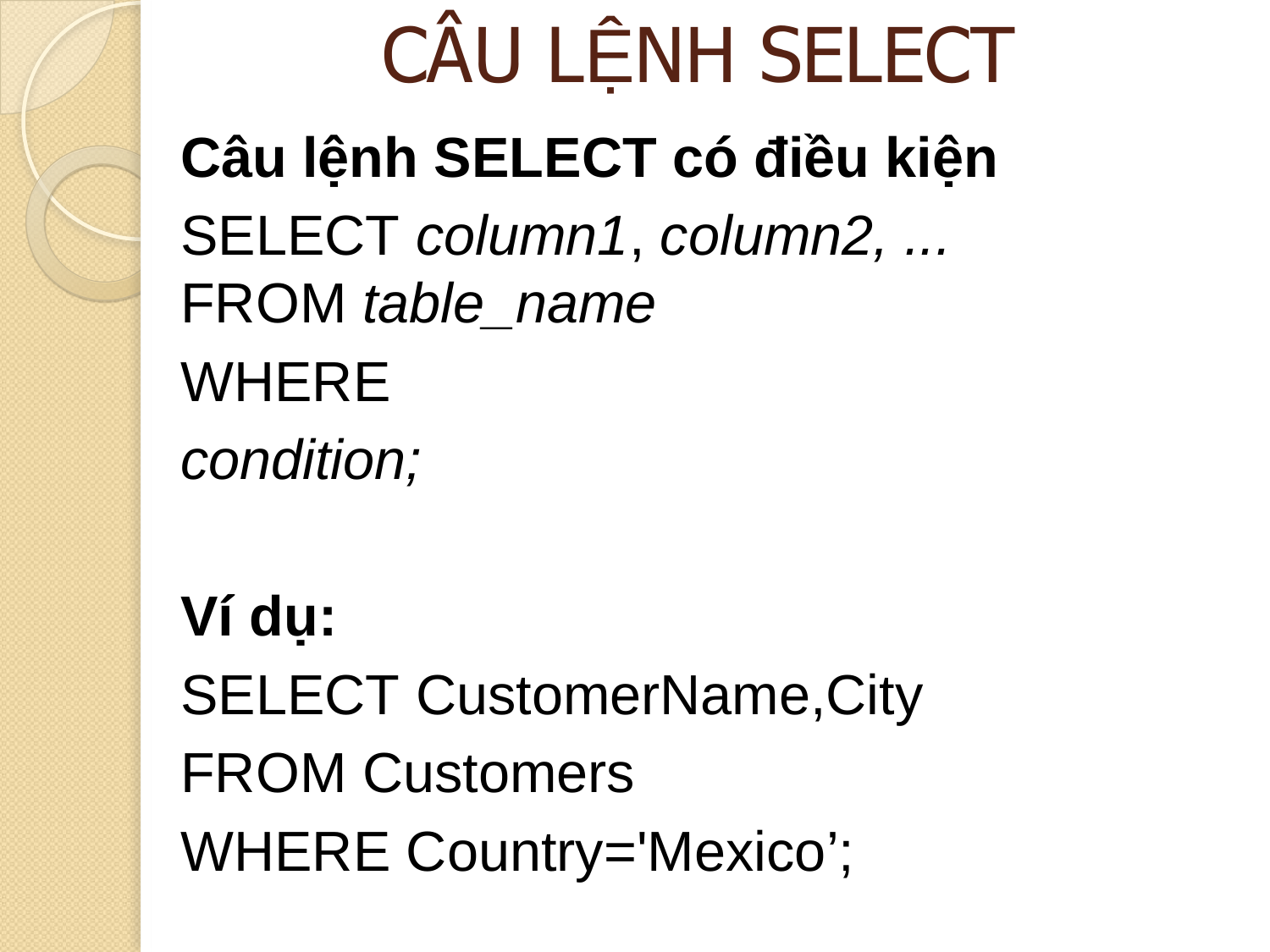

CÂU LỆNH SELECT
Câu lệnh SELECT có điều kiện
SELECT column1, column2, ...
FROM table_name
WHERE
condition;

Ví dụ:
SELECT CustomerName,City
FROM Customers
WHERE Country='Mexico’;